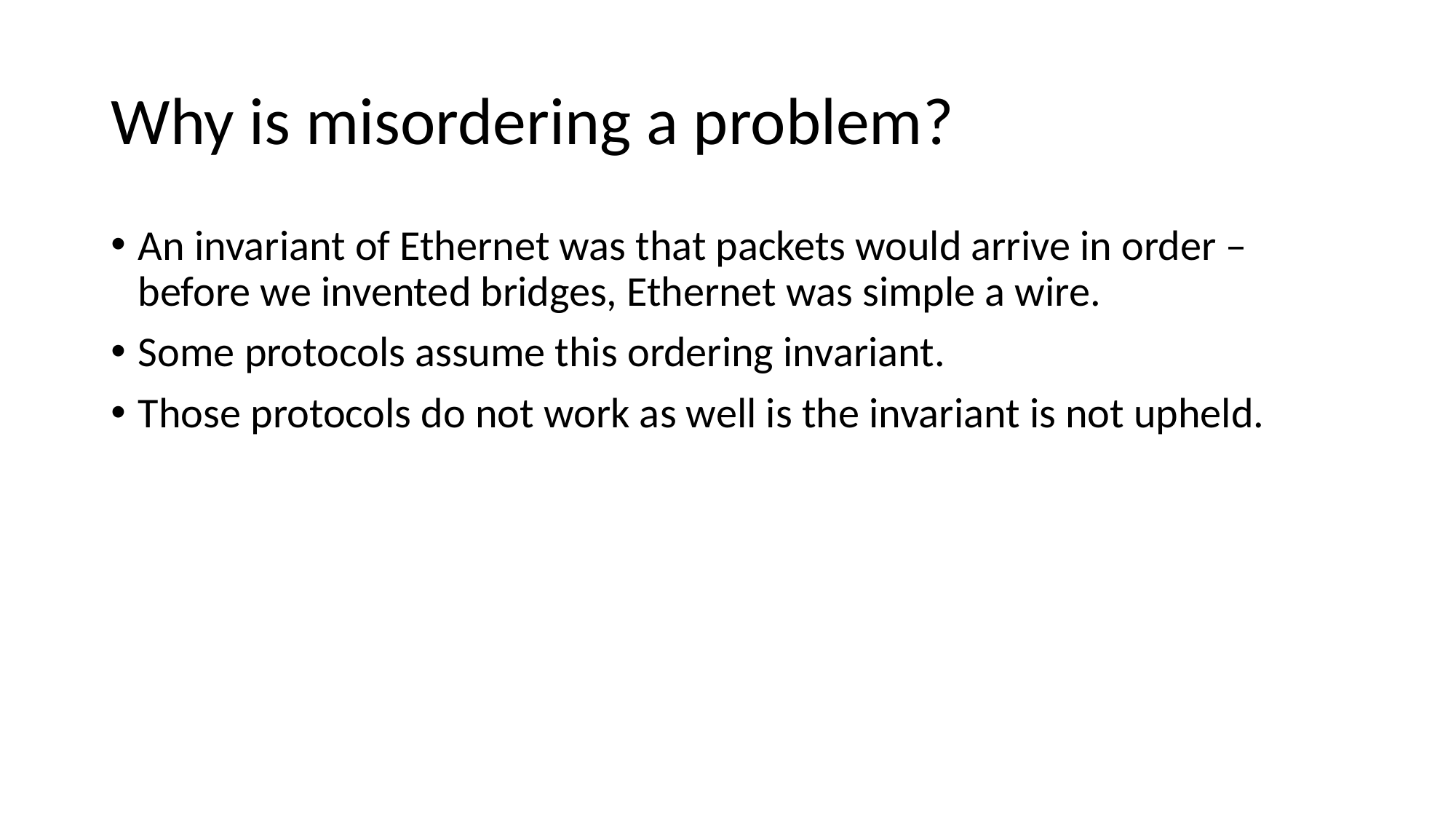

# Why is misordering a problem?
An invariant of Ethernet was that packets would arrive in order – before we invented bridges, Ethernet was simple a wire.
Some protocols assume this ordering invariant.
Those protocols do not work as well is the invariant is not upheld.